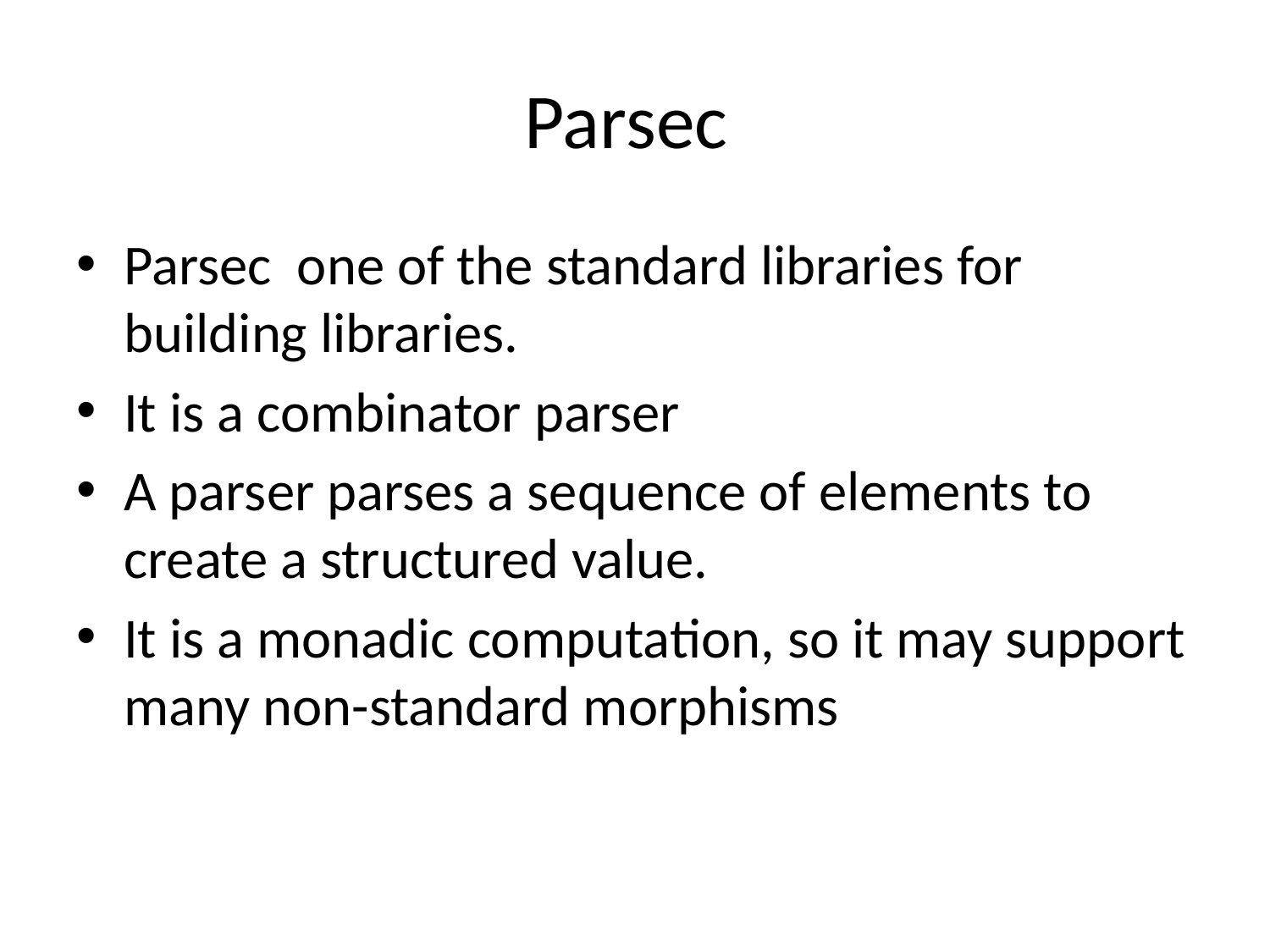

# Parsec
Parsec  one of the standard libraries for building libraries.
It is a combinator parser
A parser parses a sequence of elements to create a structured value.
It is a monadic computation, so it may support many non-standard morphisms